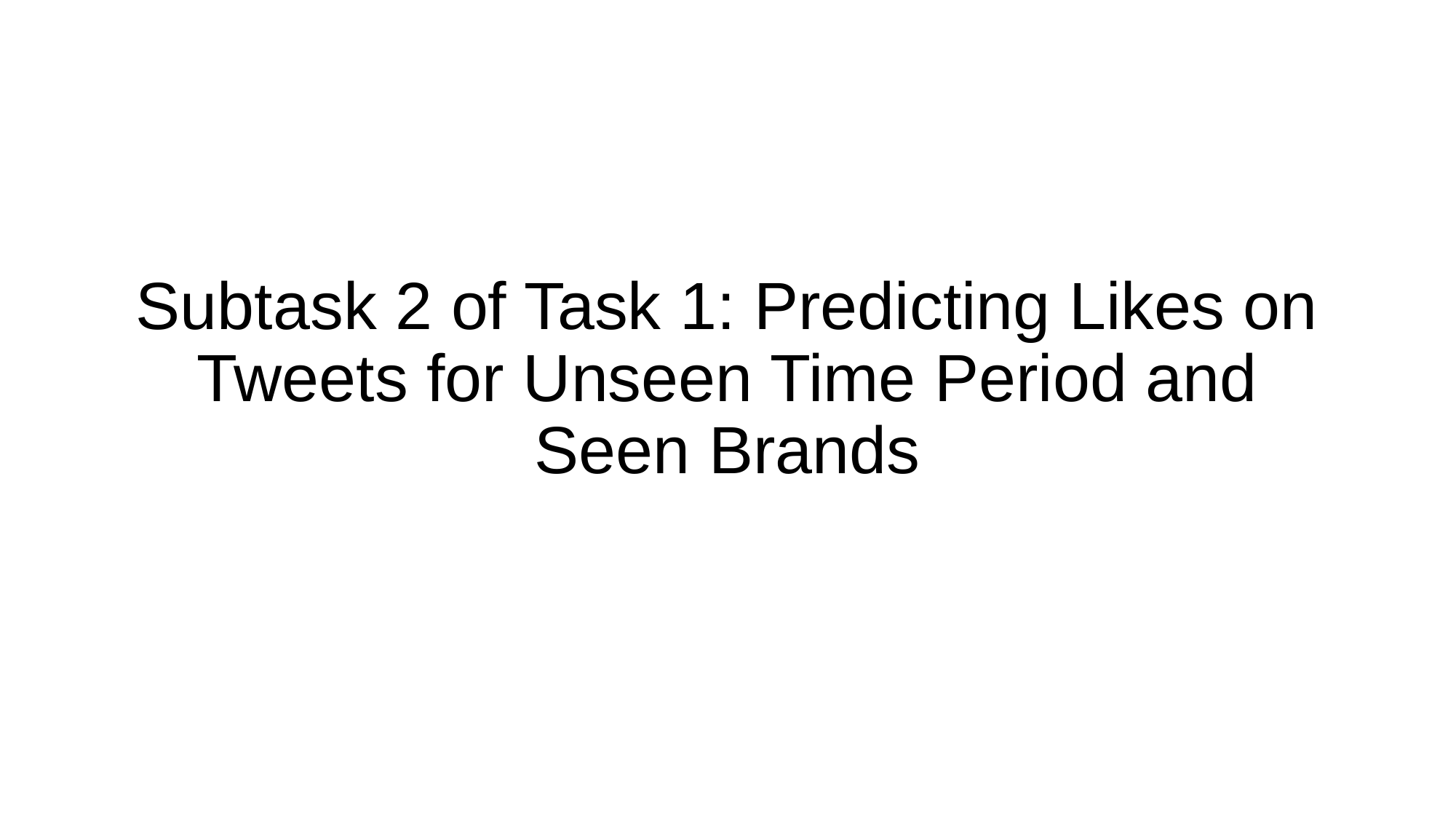

# Subtask 2 of Task 1: Predicting Likes on Tweets for Unseen Time Period and Seen Brands